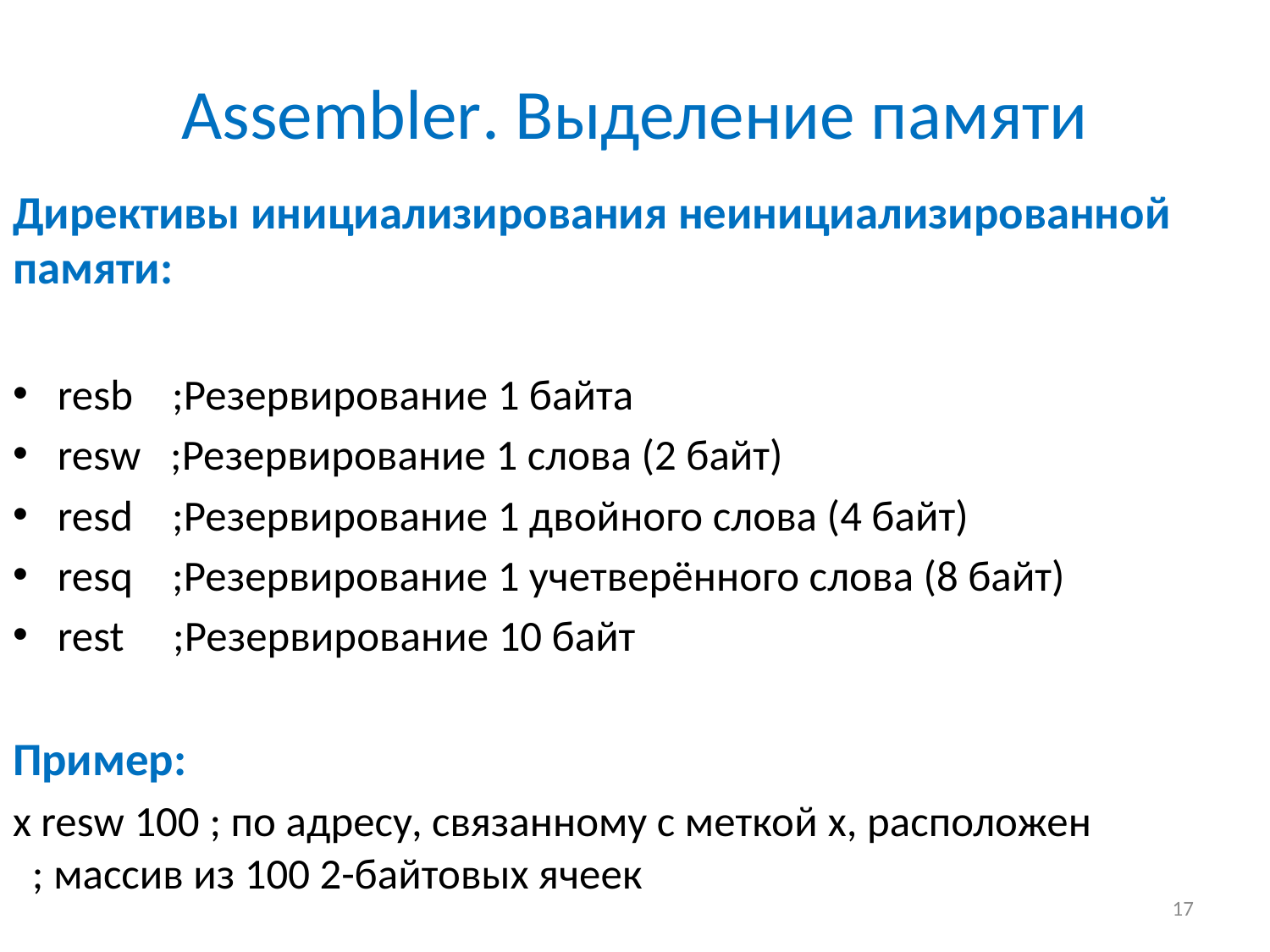

# Assembler. Выделение памяти
Директивы инициализирования неинициализированной памяти:

resb    ;Резервирование 1 байта
resw   ;Резервирование 1 слова (2 байт)
resd    ;Резервирование 1 двойного слова (4 байт)
resq    ;Резервирование 1 учетверённого слова (8 байт)
rest     ;Резервирование 10 байт

Пример:
x resw 100 ; по адресу, связанному с меткой x, расположен	        ; массив из 100 2-байтовых ячеек

17